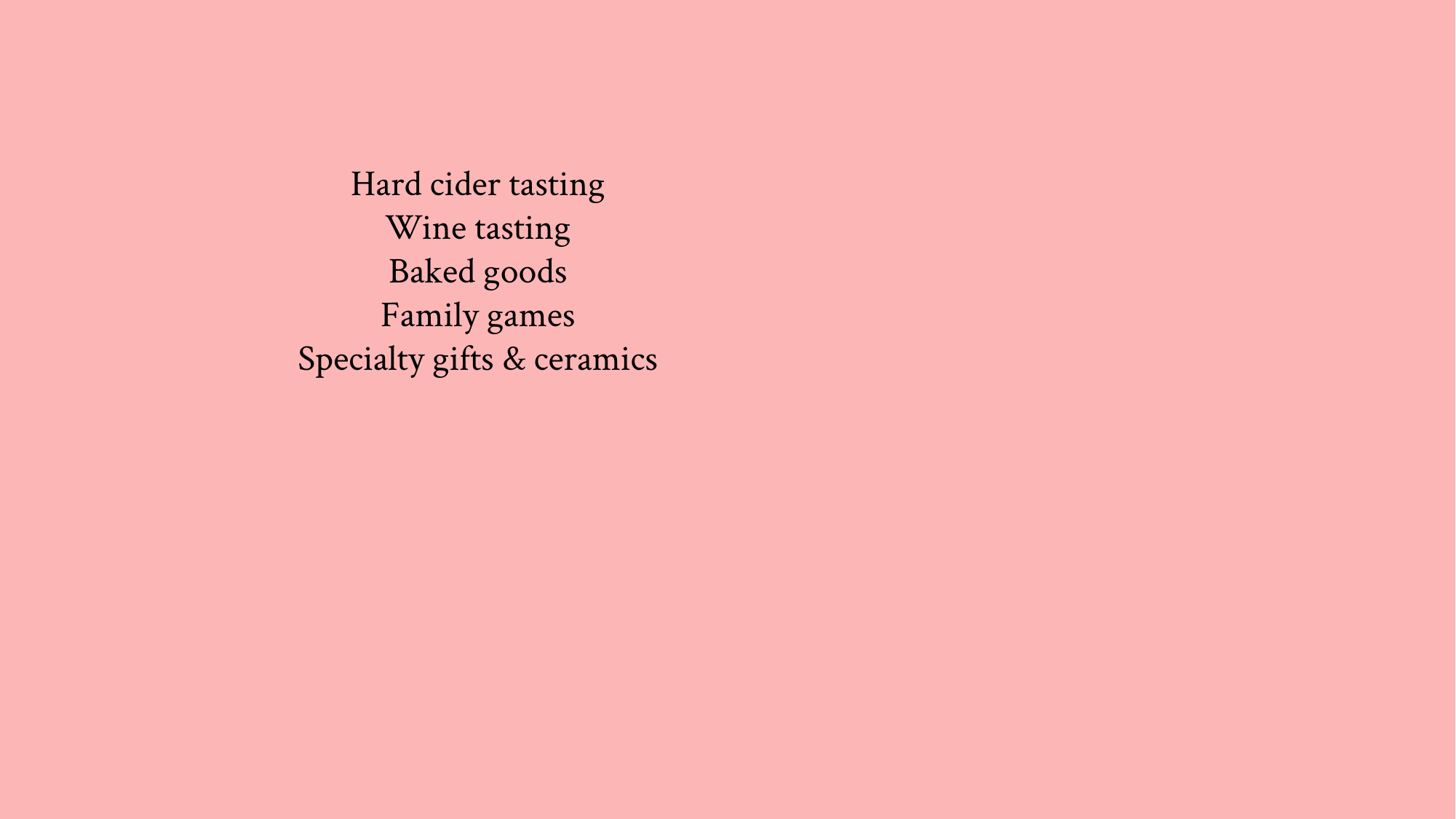

Hard cider tasting
Wine tasting
Baked goods
Family games
Specialty gifts & ceramics